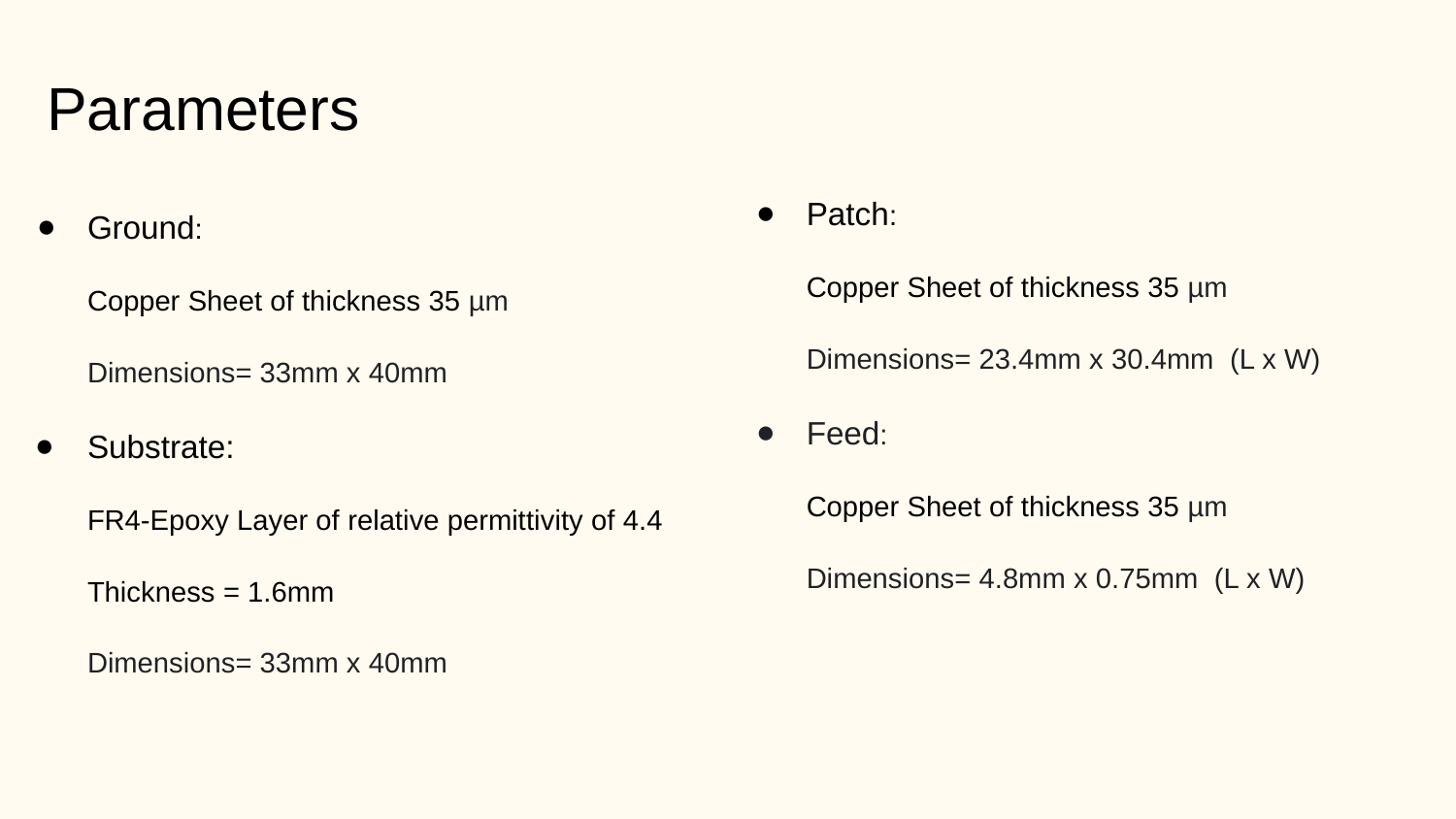

# Parameters
Patch:
Copper Sheet of thickness 35 µm
Dimensions= 23.4mm x 30.4mm  (L x W)
Feed:
Copper Sheet of thickness 35 µm
Dimensions= 4.8mm x 0.75mm  (L x W)

Ground:
Copper Sheet of thickness 35 µm
Dimensions= 33mm x 40mm
Substrate:
FR4-Epoxy Layer of relative permittivity of 4.4
Thickness = 1.6mm
Dimensions= 33mm x 40mm